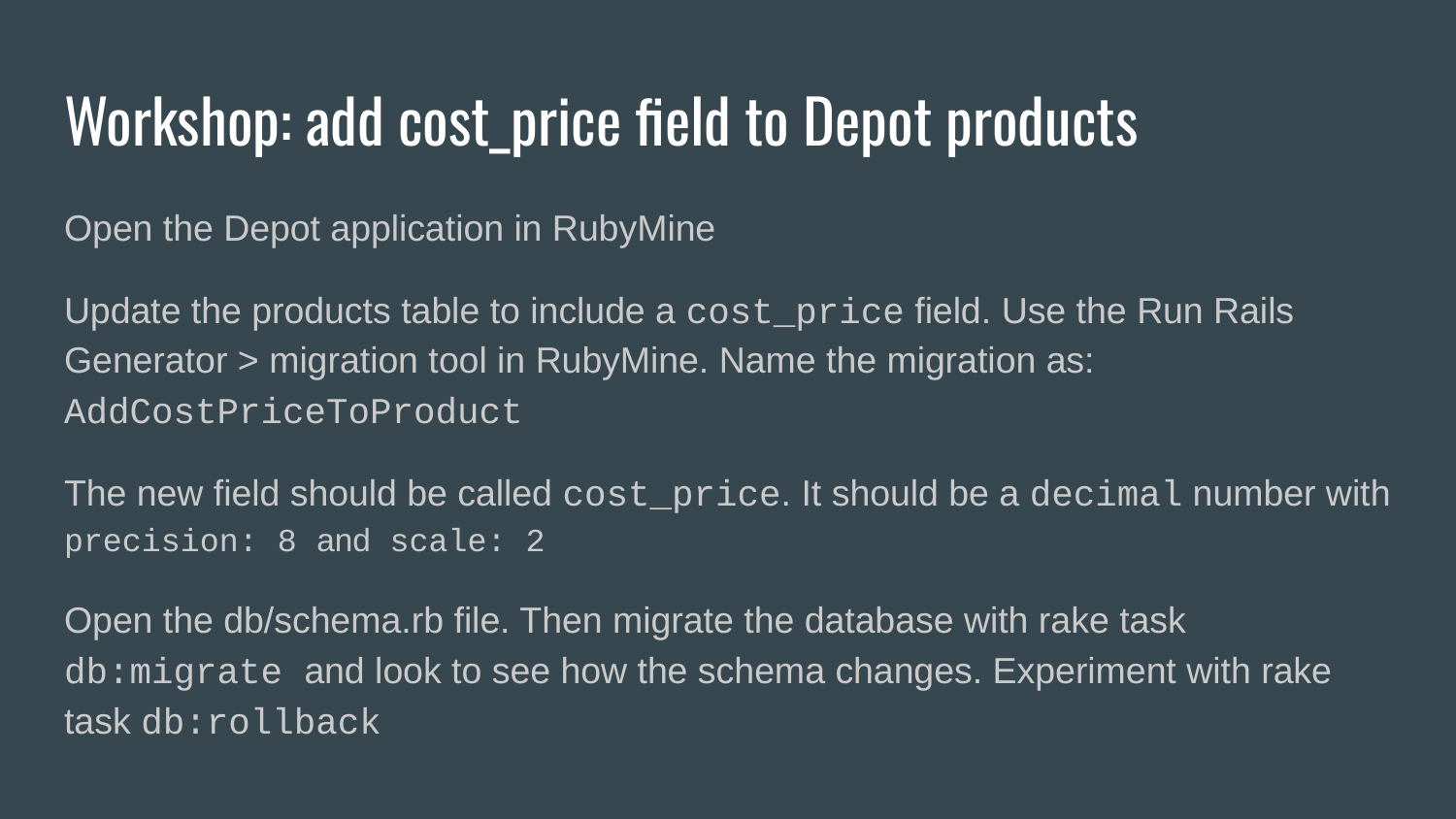

# Workshop: add cost_price field to Depot products
Open the Depot application in RubyMine
Update the products table to include a cost_price field. Use the Run Rails Generator > migration tool in RubyMine. Name the migration as: AddCostPriceToProduct
The new field should be called cost_price. It should be a decimal number with precision: 8 and scale: 2
Open the db/schema.rb file. Then migrate the database with rake task db:migrate and look to see how the schema changes. Experiment with rake task db:rollback